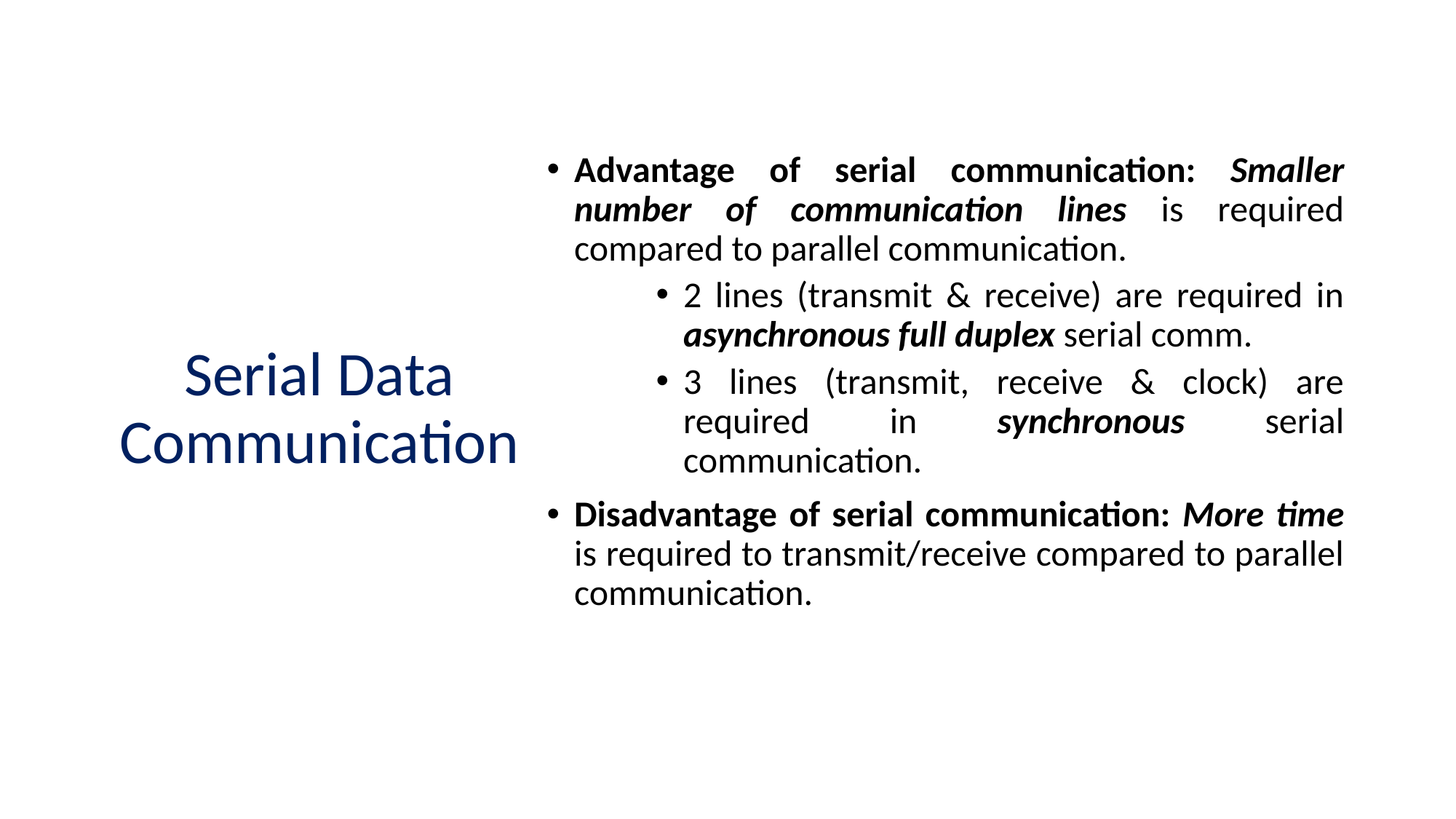

# Serial Data Communication
Advantage of serial communication: Smaller number of communication lines is required compared to parallel communication.
2 lines (transmit & receive) are required in asynchronous full duplex serial comm.
3 lines (transmit, receive & clock) are required in synchronous serial communication.
Disadvantage of serial communication: More time is required to transmit/receive compared to parallel communication.